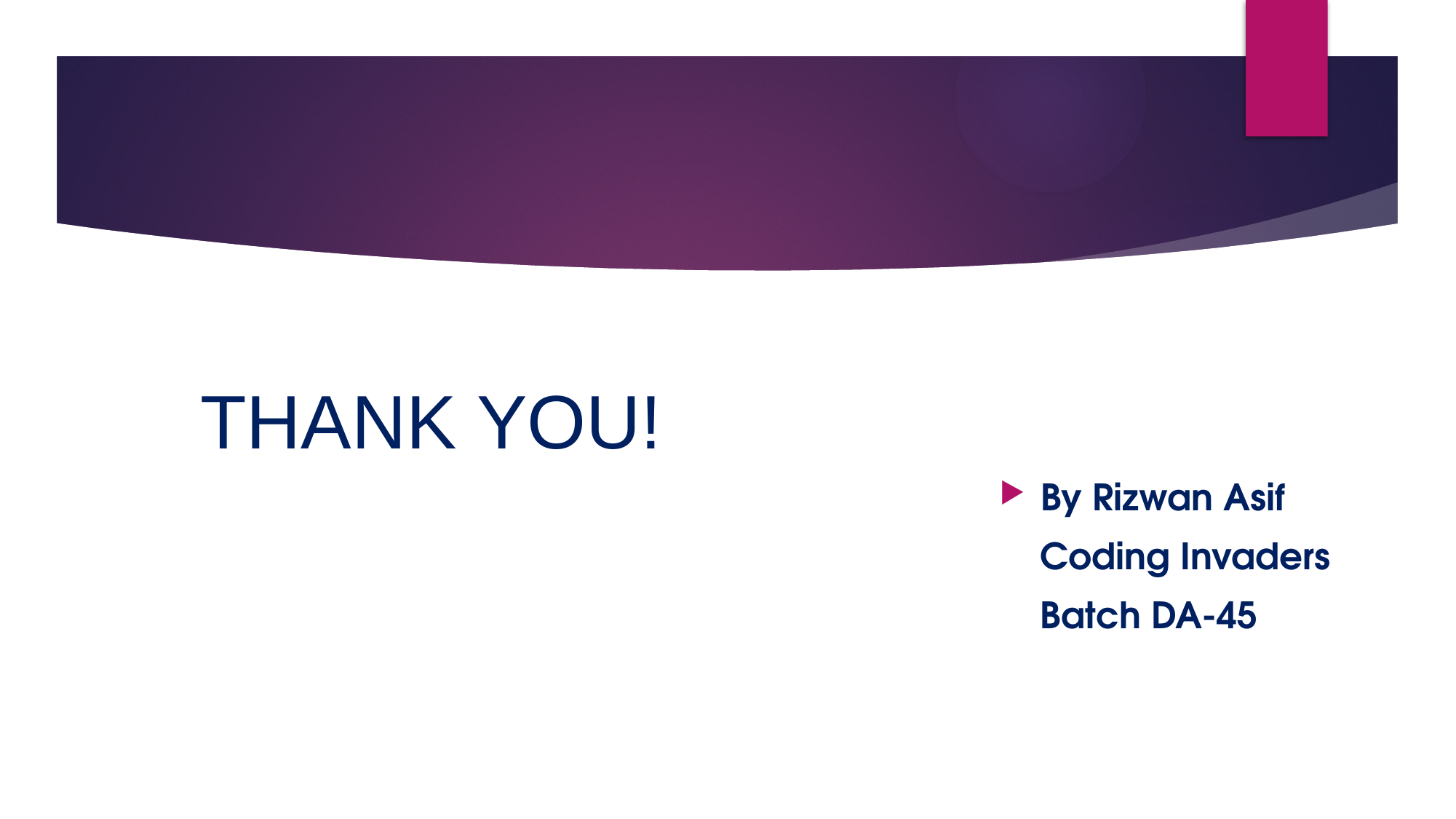

THANK YOU!
By Rizwan Asif
    Coding Invaders
    Batch DA-45